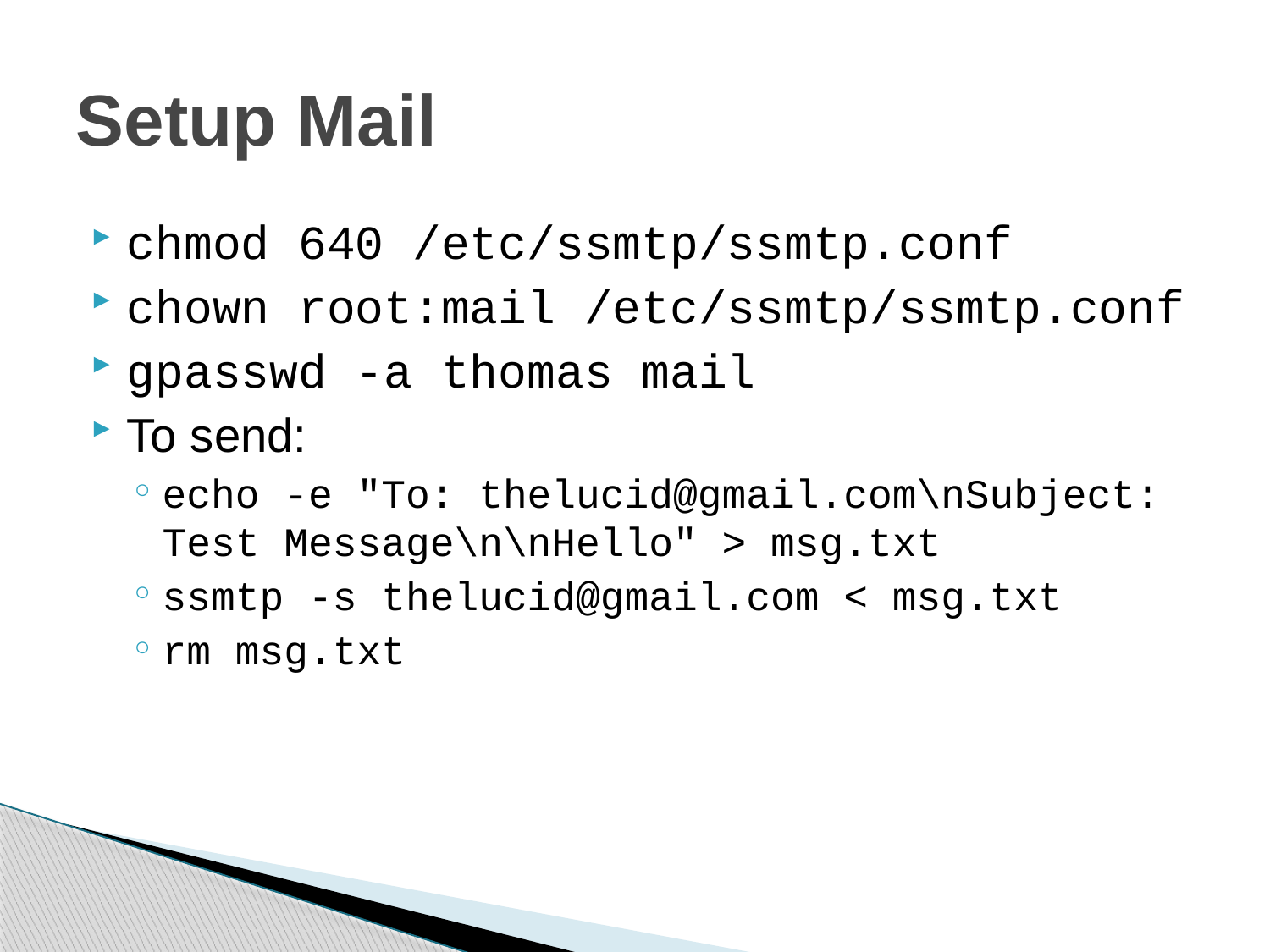

# Setup Mail
chmod 640 /etc/ssmtp/ssmtp.conf
chown root:mail /etc/ssmtp/ssmtp.conf
gpasswd -a thomas mail
To send:
echo -e "To: thelucid@gmail.com\nSubject: Test Message\n\nHello" > msg.txt
ssmtp -s thelucid@gmail.com < msg.txt
rm msg.txt